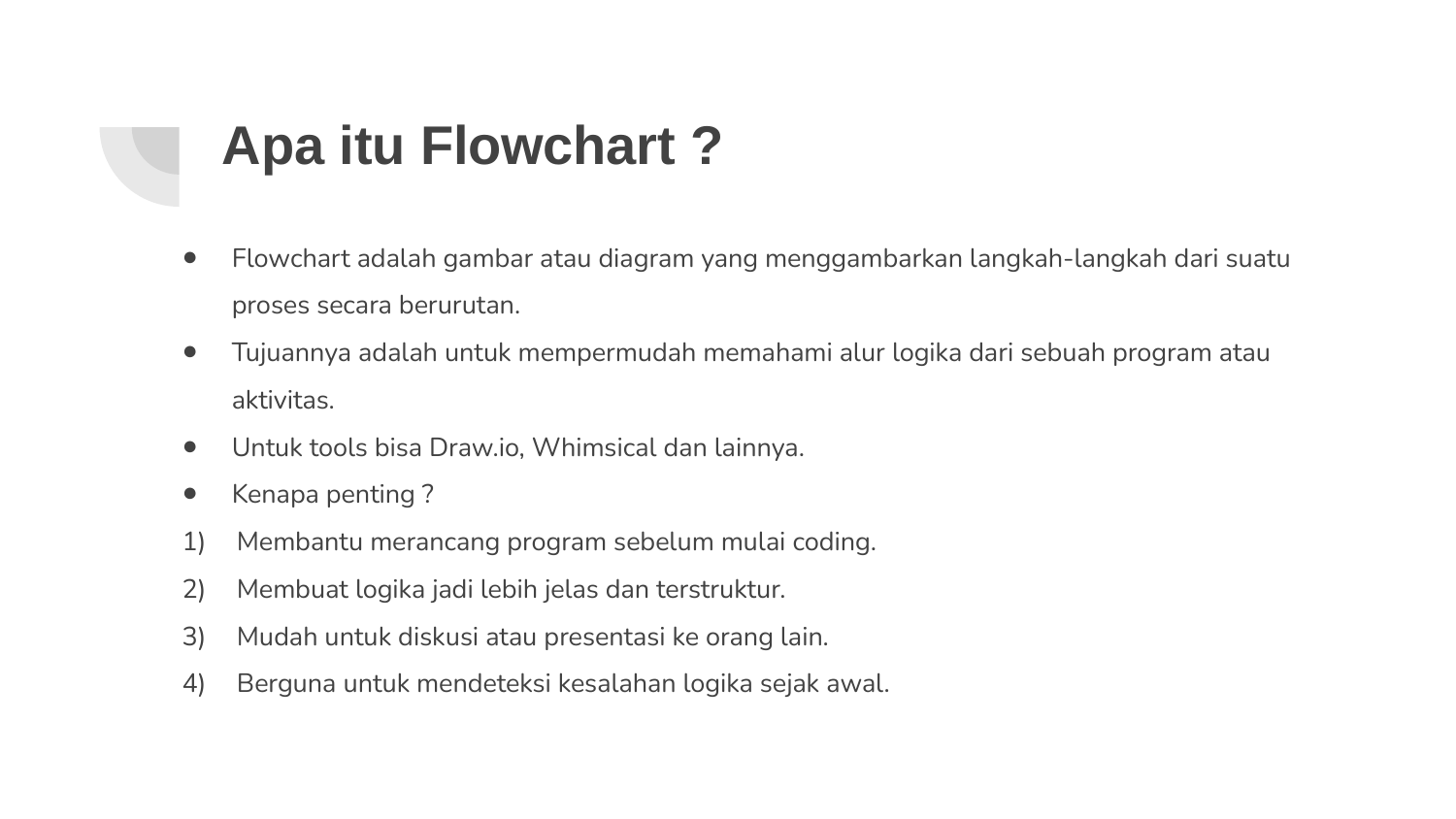

# Apa itu Flowchart ?
Flowchart adalah gambar atau diagram yang menggambarkan langkah-langkah dari suatu proses secara berurutan.
Tujuannya adalah untuk mempermudah memahami alur logika dari sebuah program atau aktivitas.
Untuk tools bisa Draw.io, Whimsical dan lainnya.
Kenapa penting ?
Membantu merancang program sebelum mulai coding.
Membuat logika jadi lebih jelas dan terstruktur.
Mudah untuk diskusi atau presentasi ke orang lain.
Berguna untuk mendeteksi kesalahan logika sejak awal.